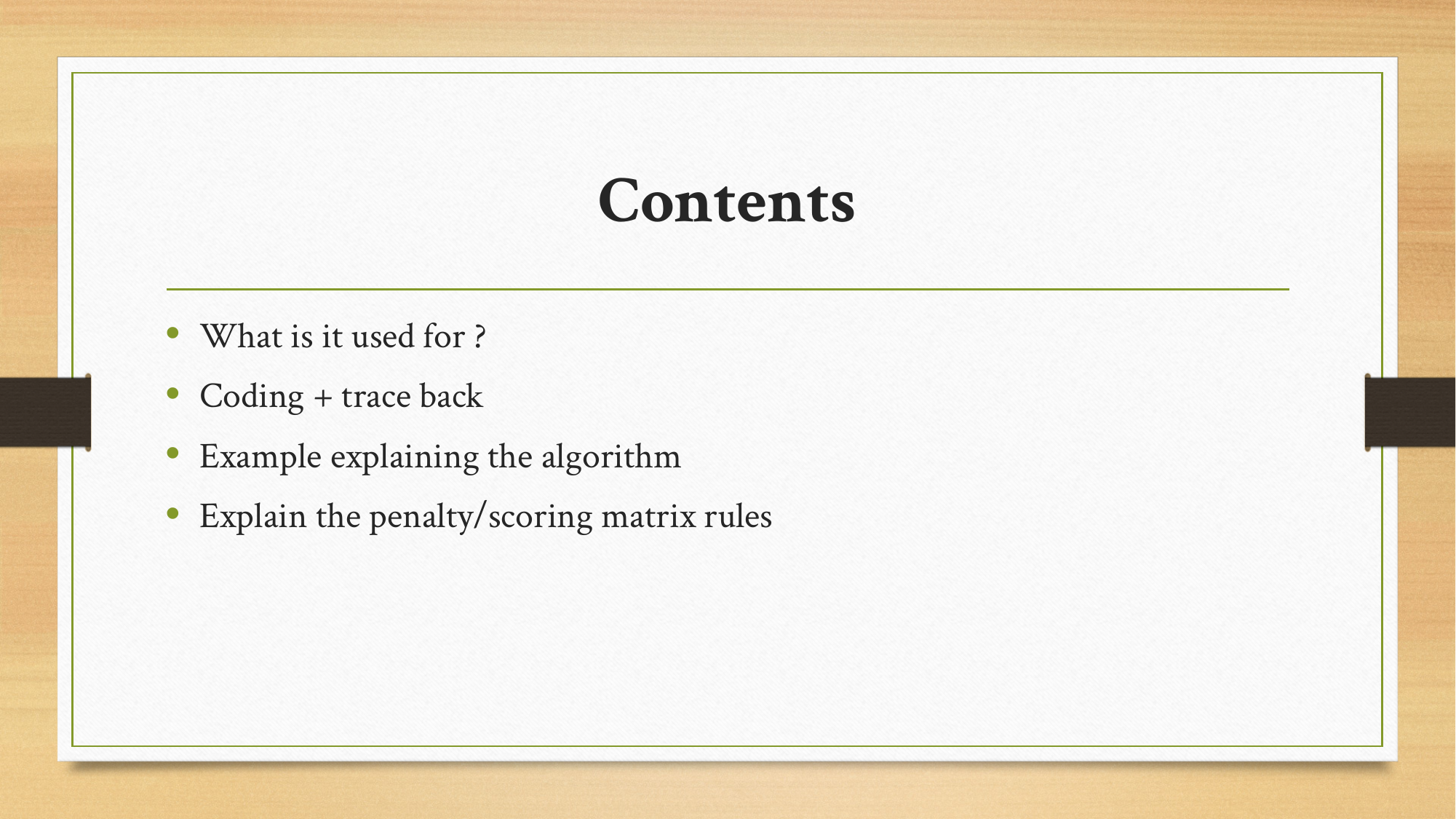

# Contents
What is it used for ?
Coding + trace back
Example explaining the algorithm
Explain the penalty/scoring matrix rules